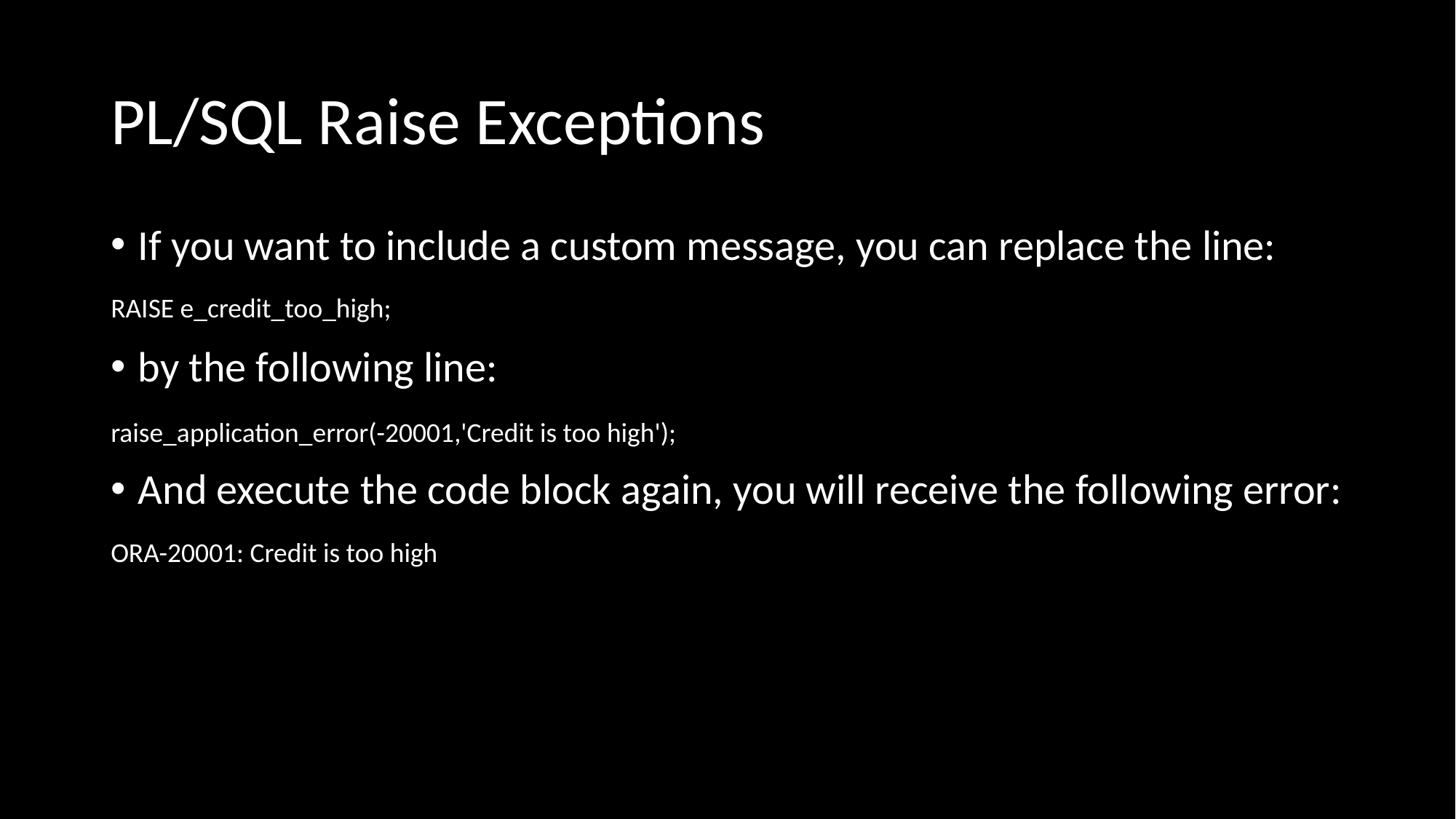

# PL/SQL Raise Exceptions
If you want to include a custom message, you can replace the line:

by the following line:

And execute the code block again, you will receive the following error:
RAISE e_credit_too_high;
raise_application_error(-20001,'Credit is too high');
ORA-20001: Credit is too high